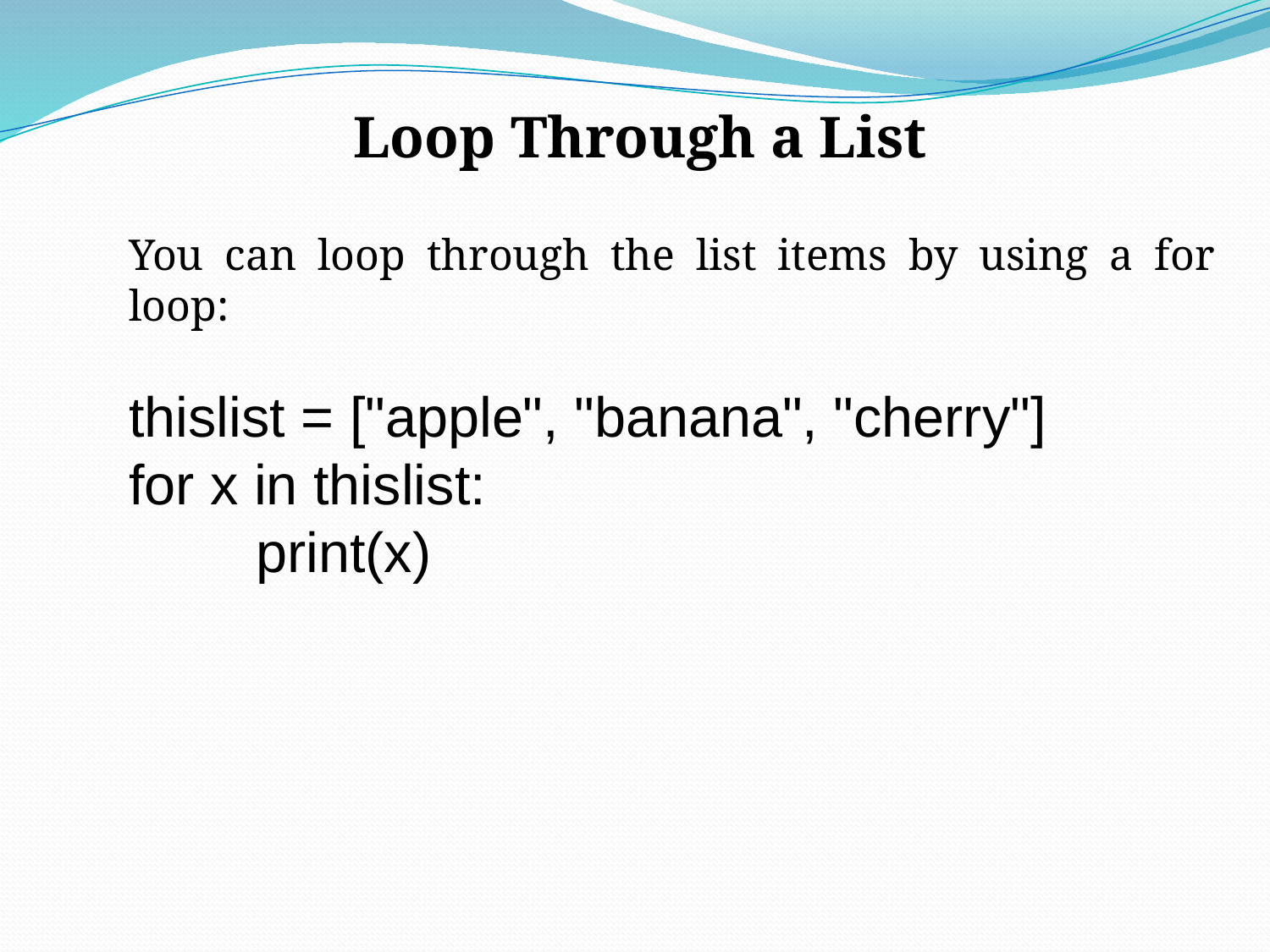

Loop Through a List
You can loop through the list items by using a for loop:

thislist = ["apple", "banana", "cherry"]
for x in thislist:
	print(x)